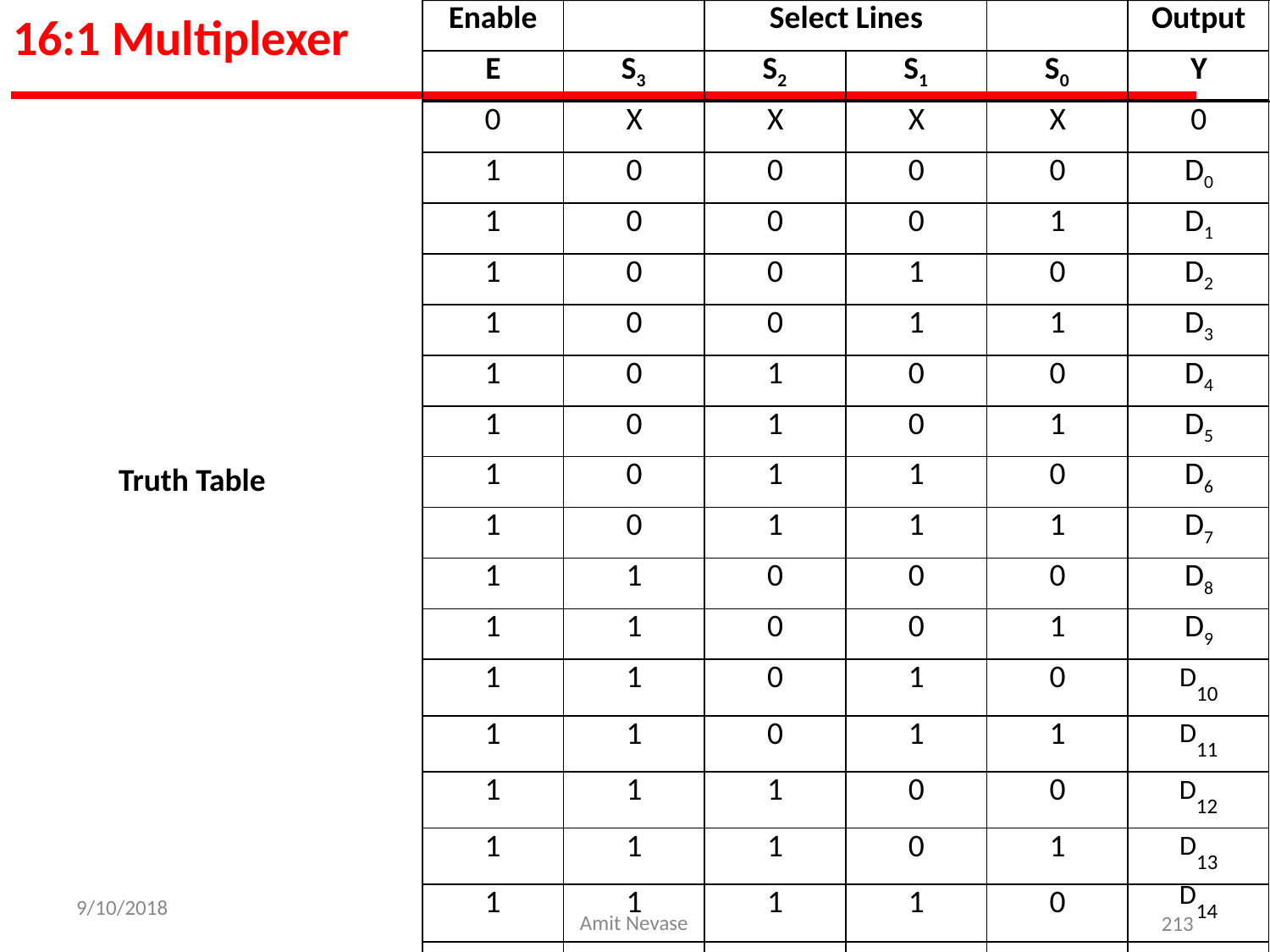

| Enable |  | Select Lines |  |  | Output |
| --- | --- | --- | --- | --- | --- |
| E | S3 | S2 | S1 | S0 | Y |
| 0 | X | X | X | X | 0 |
| 1 | 0 | 0 | 0 | 0 | D0 |
| 1 | 0 | 0 | 0 | 1 | D1 |
| 1 | 0 | 0 | 1 | 0 | D2 |
| 1 | 0 | 0 | 1 | 1 | D3 |
| 1 | 0 | 1 | 0 | 0 | D4 |
| 1 | 0 | 1 | 0 | 1 | D5 |
| 1 | 0 | 1 | 1 | 0 | D6 |
| 1 | 0 | 1 | 1 | 1 | D7 |
| 1 | 1 | 0 | 0 | 0 | D8 |
| 1 | 1 | 0 | 0 | 1 | D9 |
| 1 | 1 | 0 | 1 | 0 | D10 |
| 1 | 1 | 0 | 1 | 1 | D11 |
| 1 | 1 | 1 | 0 | 0 | D12 |
| 1 | 1 | 1 | 0 | 1 | D13 |
| 1 | 1 Amit Nevase | 1 | 1 | 0 | D14 213 |
| 1 | 1 | 1 | 1 | 1 | D |
# 16:1 Multiplexer

Truth Table
9/10/2018